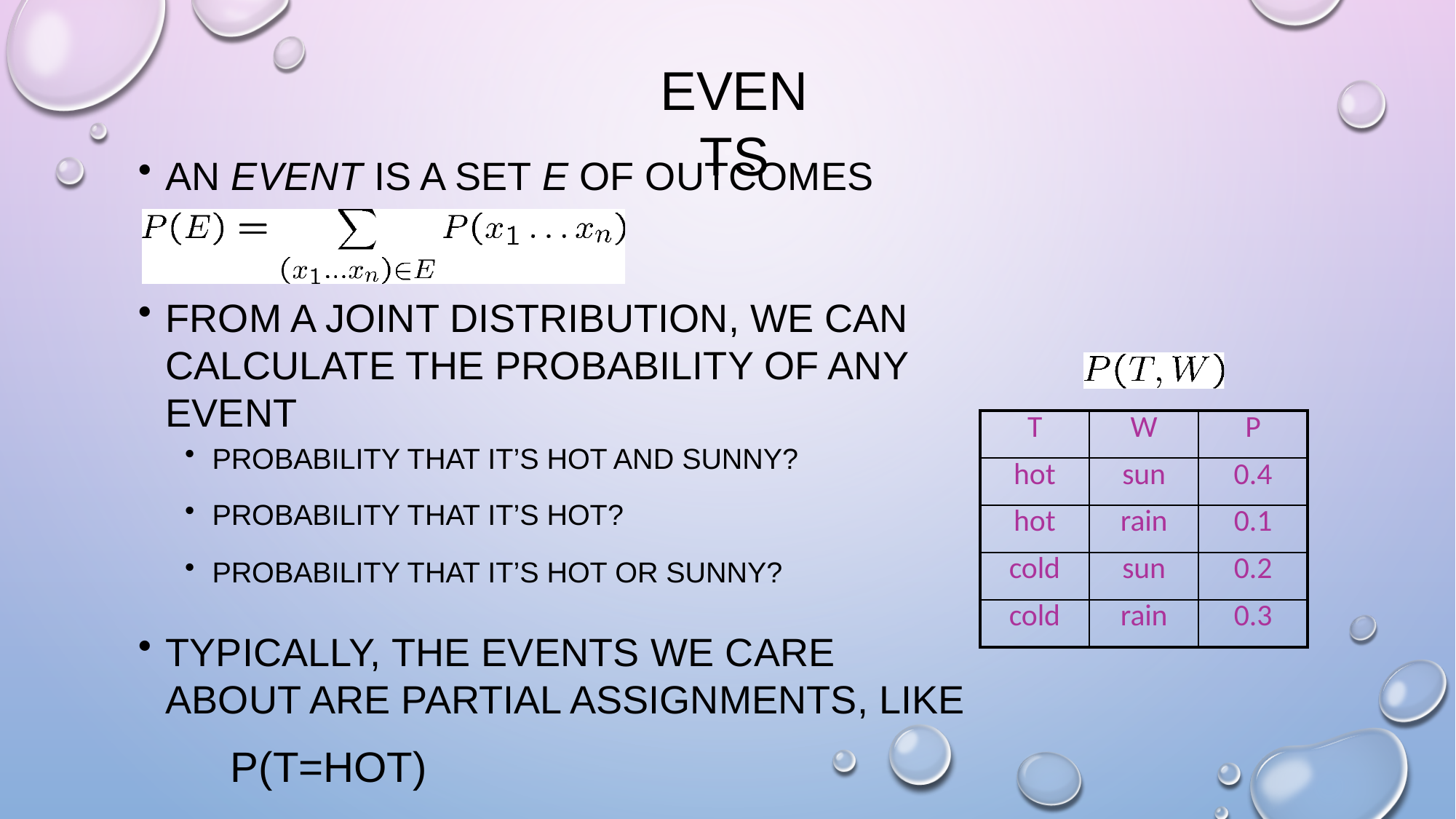

# EVENTS
AN EVENT IS A SET E OF OUTCOMES

FROM A JOINT DISTRIBUTION, WE CAN CALCULATE THE PROBABILITY OF ANY EVENT

| T | W | P |
| --- | --- | --- |
| hot | sun | 0.4 |
| hot | rain | 0.1 |
| cold | sun | 0.2 |
| cold | rain | 0.3 |
PROBABILITY THAT IT’S HOT AND SUNNY?
PROBABILITY THAT IT’S HOT?
PROBABILITY THAT IT’S HOT OR SUNNY?
TYPICALLY, THE EVENTS WE CARE ABOUT ARE PARTIAL ASSIGNMENTS, LIKE
P(T=HOT)